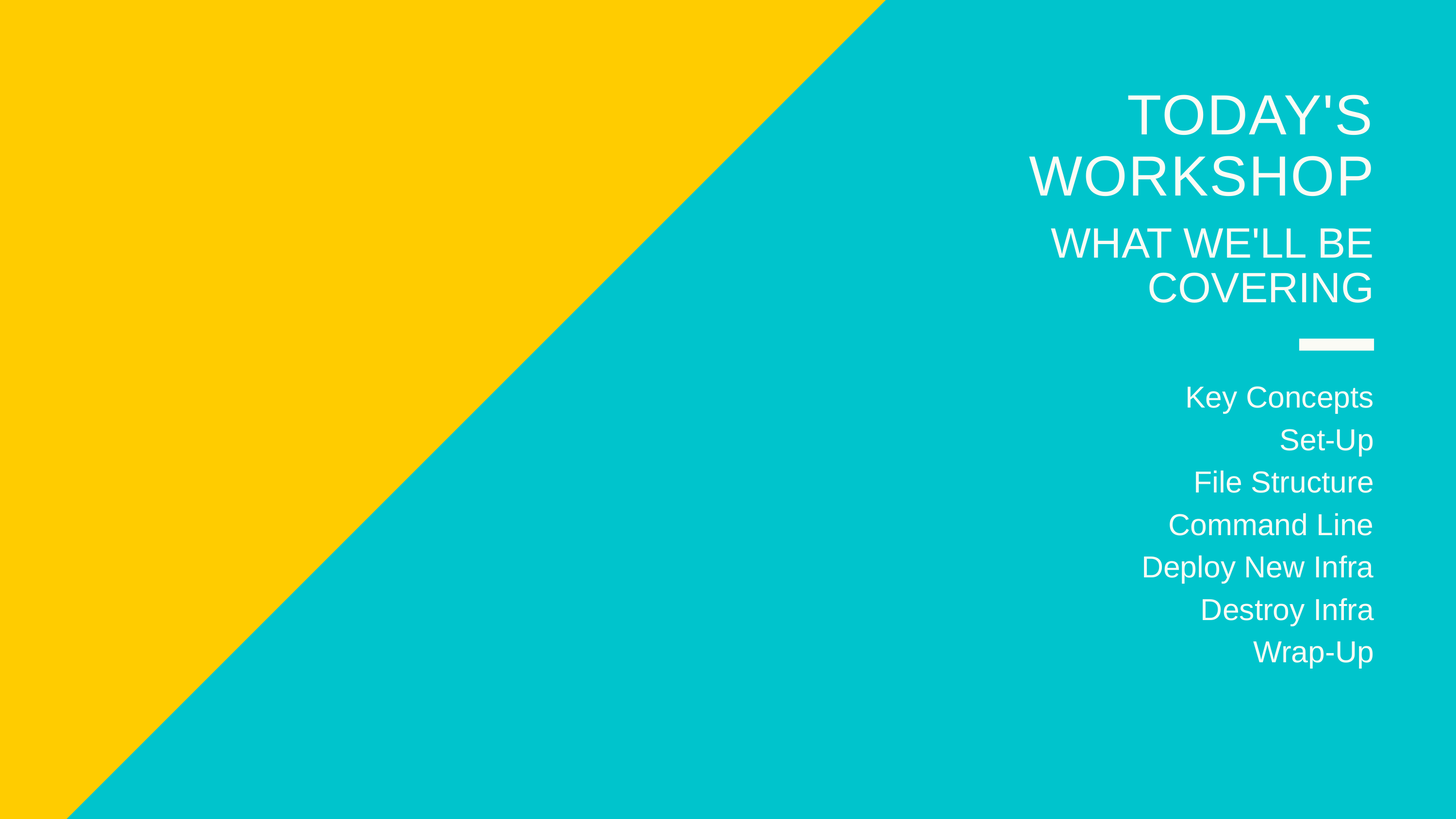

TODAY'S WORKSHOP
WHAT WE'LL BE COVERING

Key Concepts
Set-Up
File Structure
Command Line
Deploy New Infra
Destroy Infra
Wrap-Up